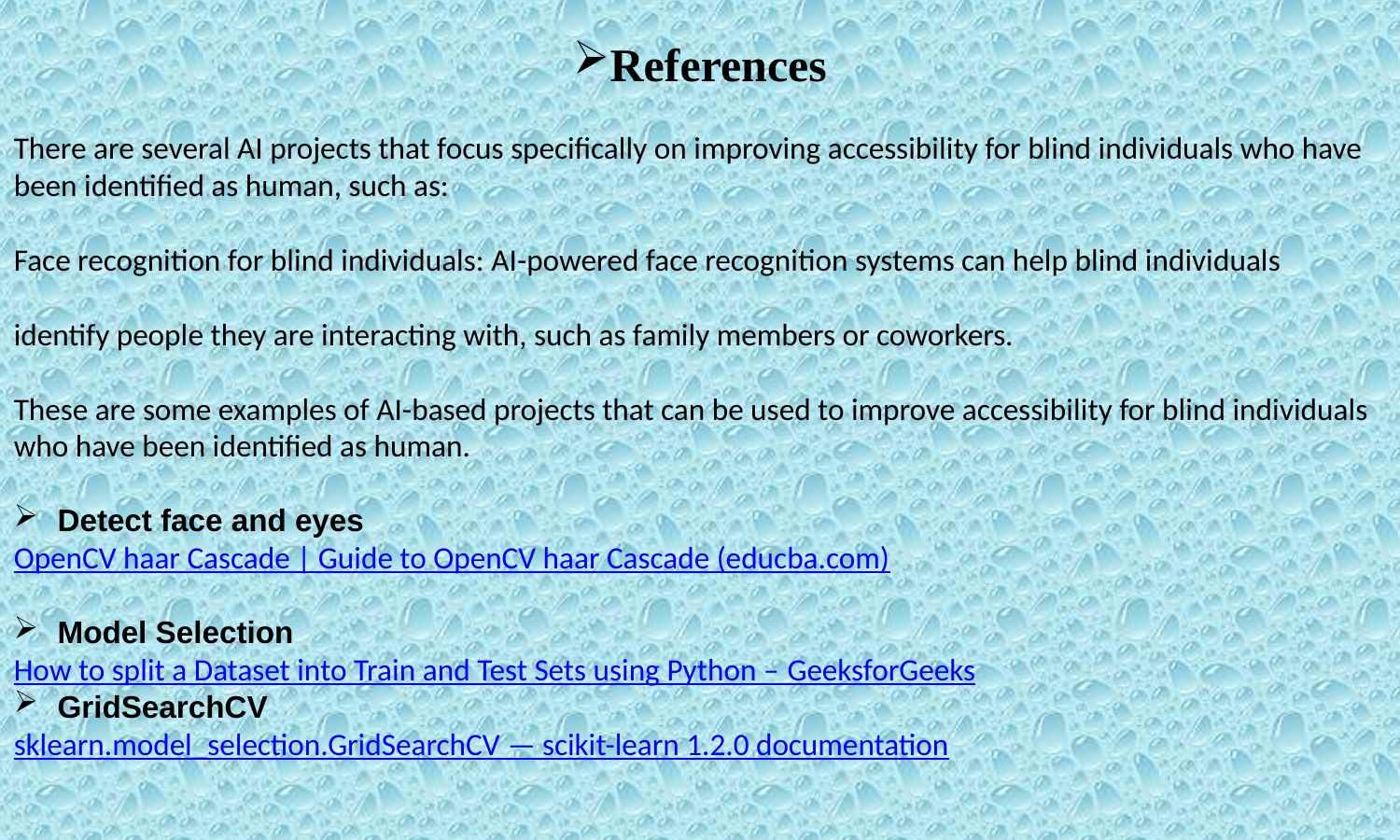

References

There are several AI projects that focus specifically on improving accessibility for blind individuals who have been identified as human, such as:

Face recognition for blind individuals: AI-powered face recognition systems can help blind individuals
identify people they are interacting with, such as family members or coworkers.

These are some examples of AI-based projects that can be used to improve accessibility for blind individuals who have been identified as human.

Detect face and eyes
OpenCV haar Cascade | Guide to OpenCV haar Cascade (educba.com)

Model Selection
How to split a Dataset into Train and Test Sets using Python – GeeksforGeeks
GridSearchCV
sklearn.model_selection.GridSearchCV — scikit-learn 1.2.0 documentation

10